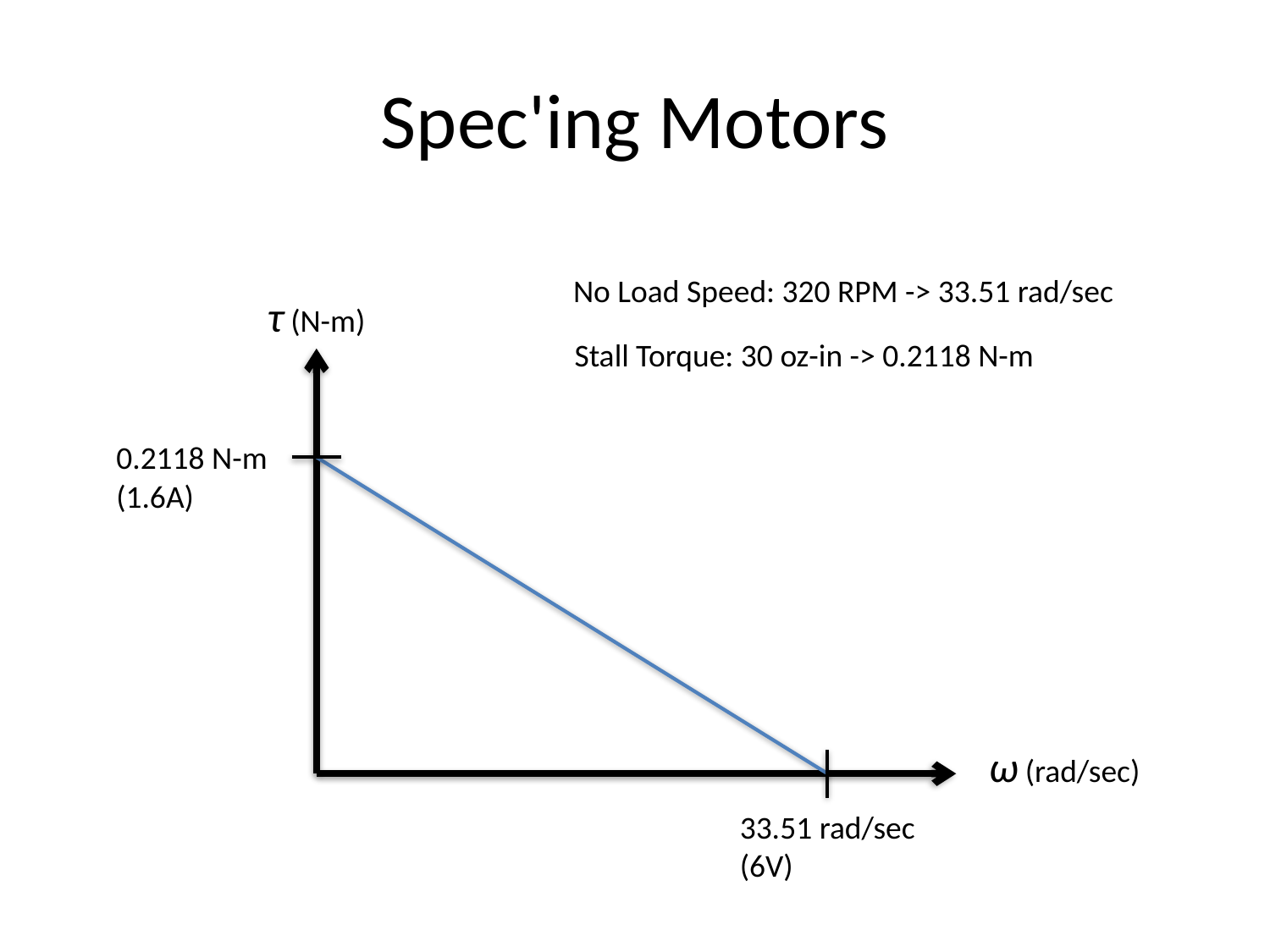

# Spec'ing Motors
No Load Speed: 320 RPM -> 33.51 rad/sec
τ (N-m)
Stall Torque: 30 oz-in -> 0.2118 N-m
0.2118 N-m
(1.6A)
ω (rad/sec)
33.51 rad/sec
(6V)